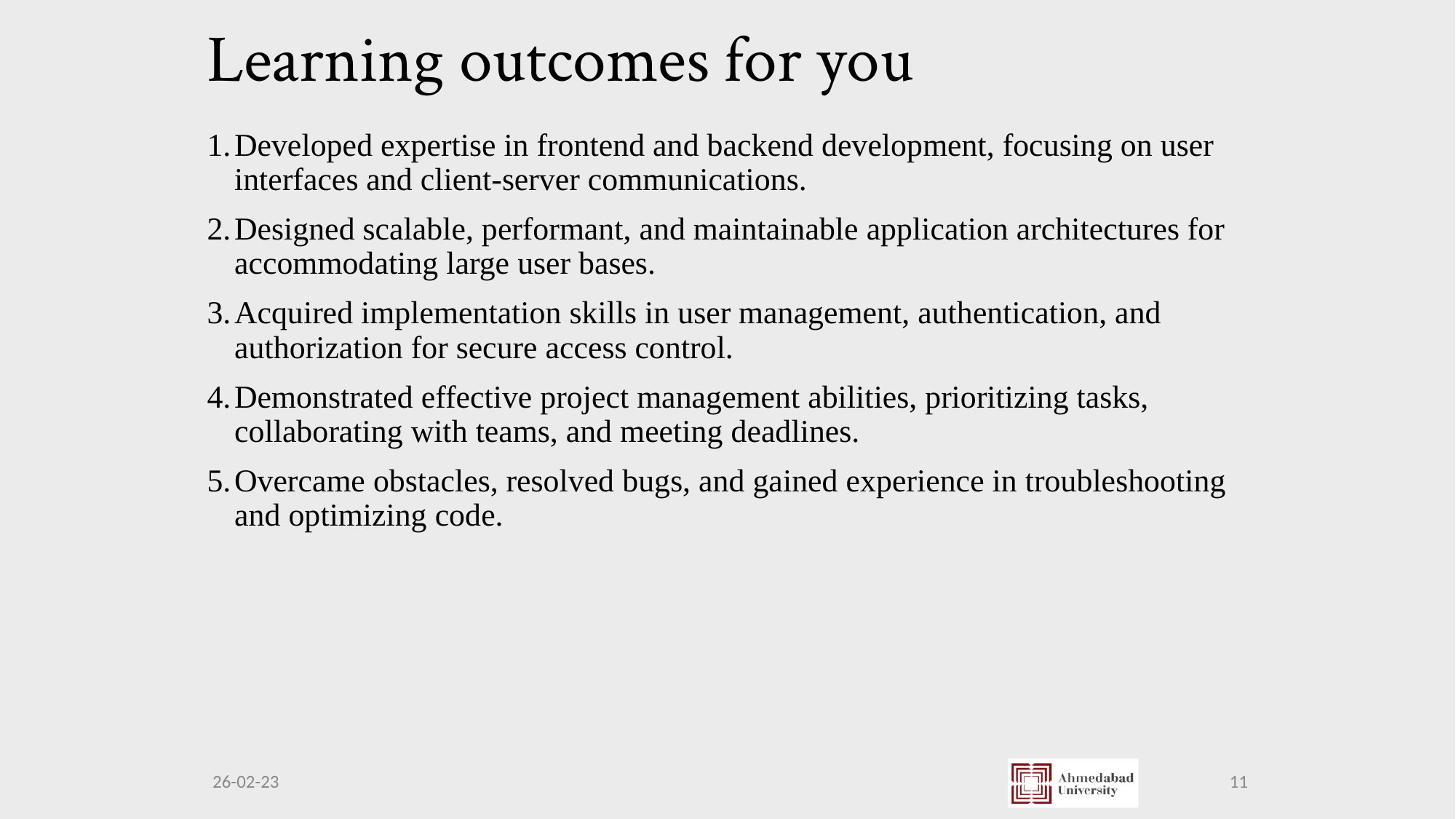

# Learning outcomes for you
Developed expertise in frontend and backend development, focusing on user interfaces and client-server communications.
Designed scalable, performant, and maintainable application architectures for accommodating large user bases.
Acquired implementation skills in user management, authentication, and authorization for secure access control.
Demonstrated effective project management abilities, prioritizing tasks, collaborating with teams, and meeting deadlines.
Overcame obstacles, resolved bugs, and gained experience in troubleshooting and optimizing code.

26-02-23
11